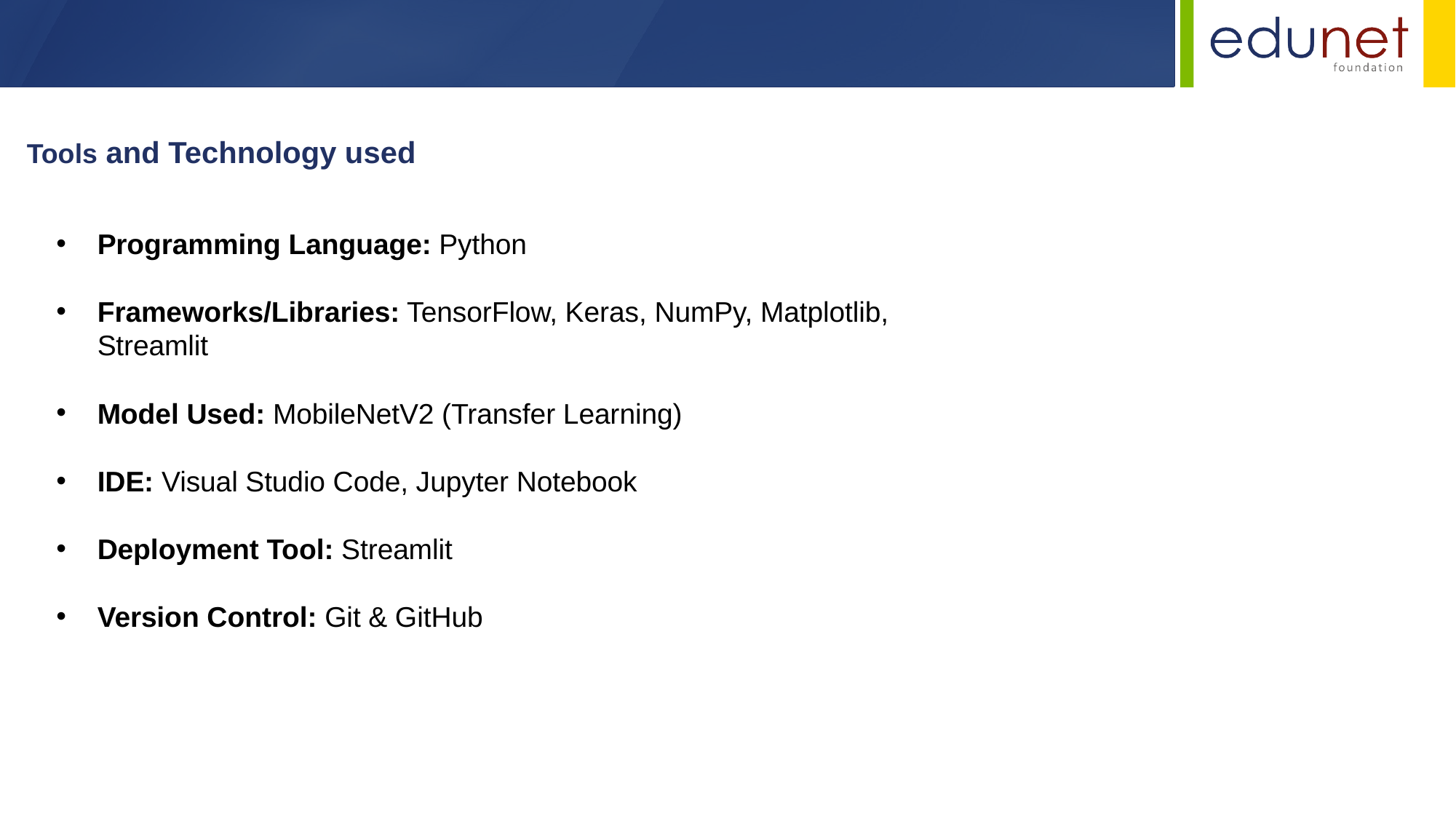

Tools and Technology used
Programming Language: Python

Frameworks/Libraries: TensorFlow, Keras, NumPy, Matplotlib, Streamlit

Model Used: MobileNetV2 (Transfer Learning)

IDE: Visual Studio Code, Jupyter Notebook

Deployment Tool: Streamlit

Version Control: Git & GitHub